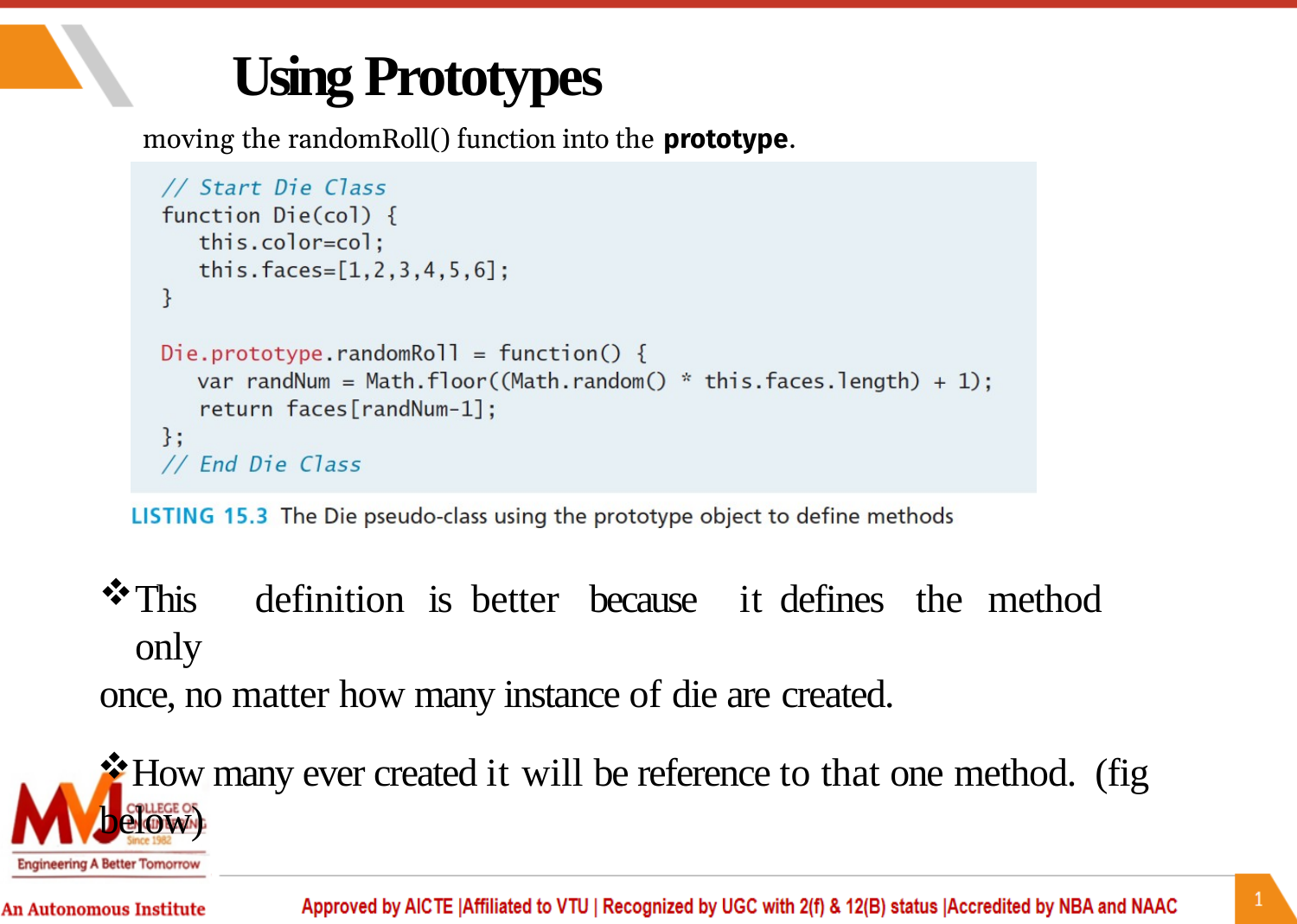

# Using Prototypes
moving the randomRoll() function into the prototype.

This	definition	is	better	because	it	defines	the	method	only
once, no matter how many instance of die are created.
How many ever created it will be reference to that one method.  (fig below)